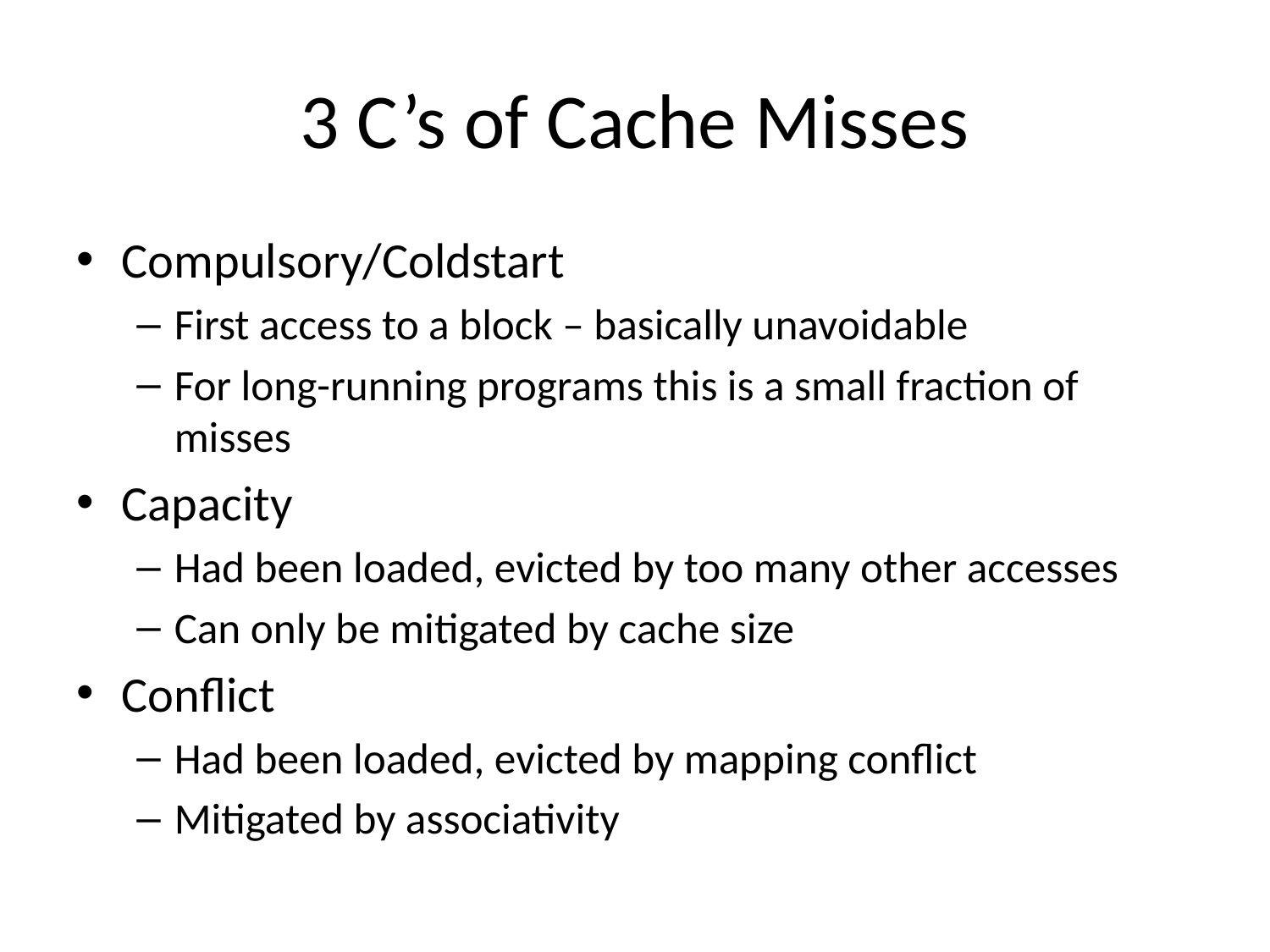

# 3 C’s of Cache Misses
Compulsory/Coldstart
First access to a block – basically unavoidable
For long-running programs this is a small fraction of misses
Capacity
Had been loaded, evicted by too many other accesses
Can only be mitigated by cache size
Conflict
Had been loaded, evicted by mapping conflict
Mitigated by associativity